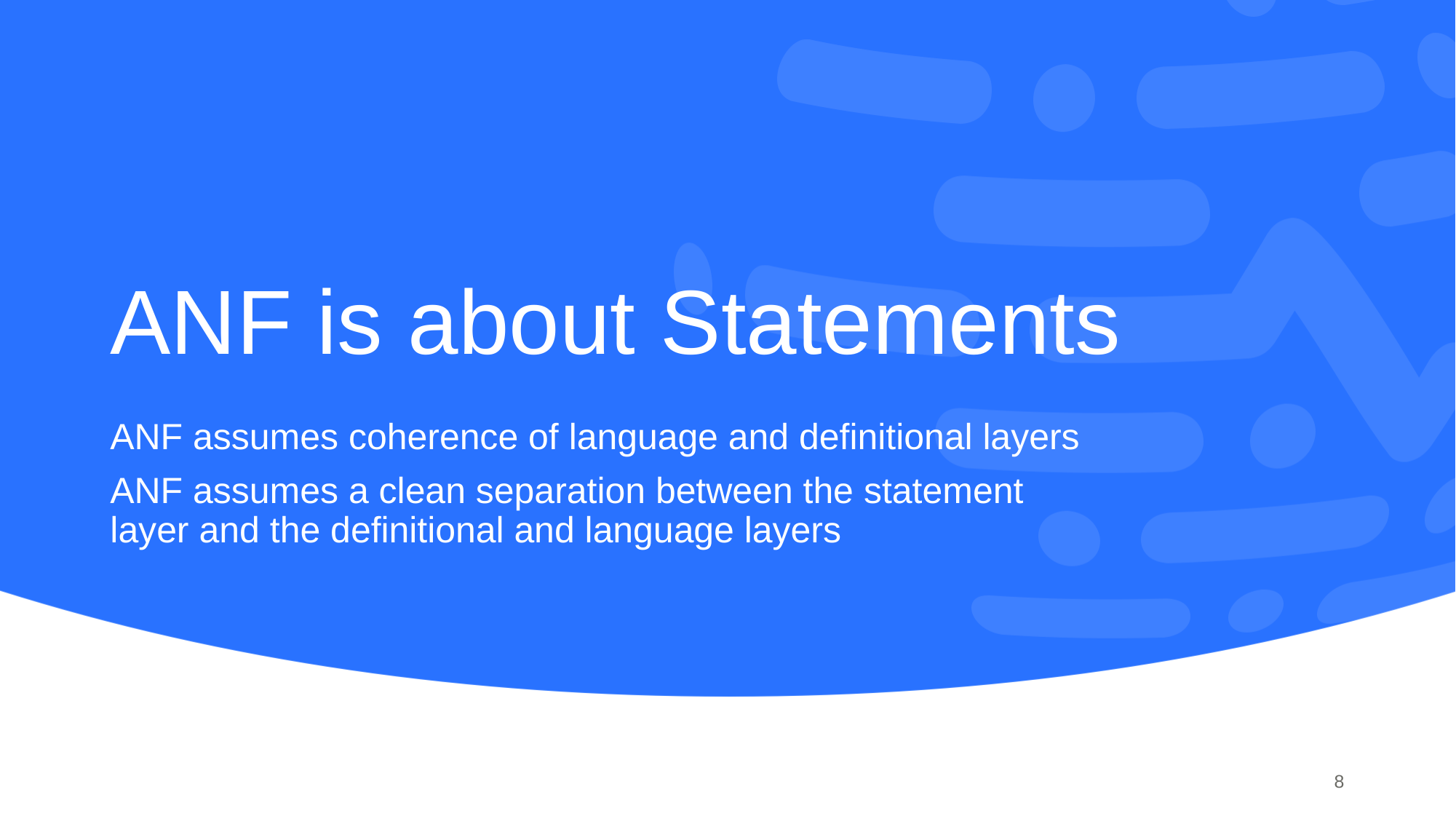

# ANF is about Statements
ANF assumes coherence of language and definitional layers
ANF assumes a clean separation between the statement layer and the definitional and language layers
8